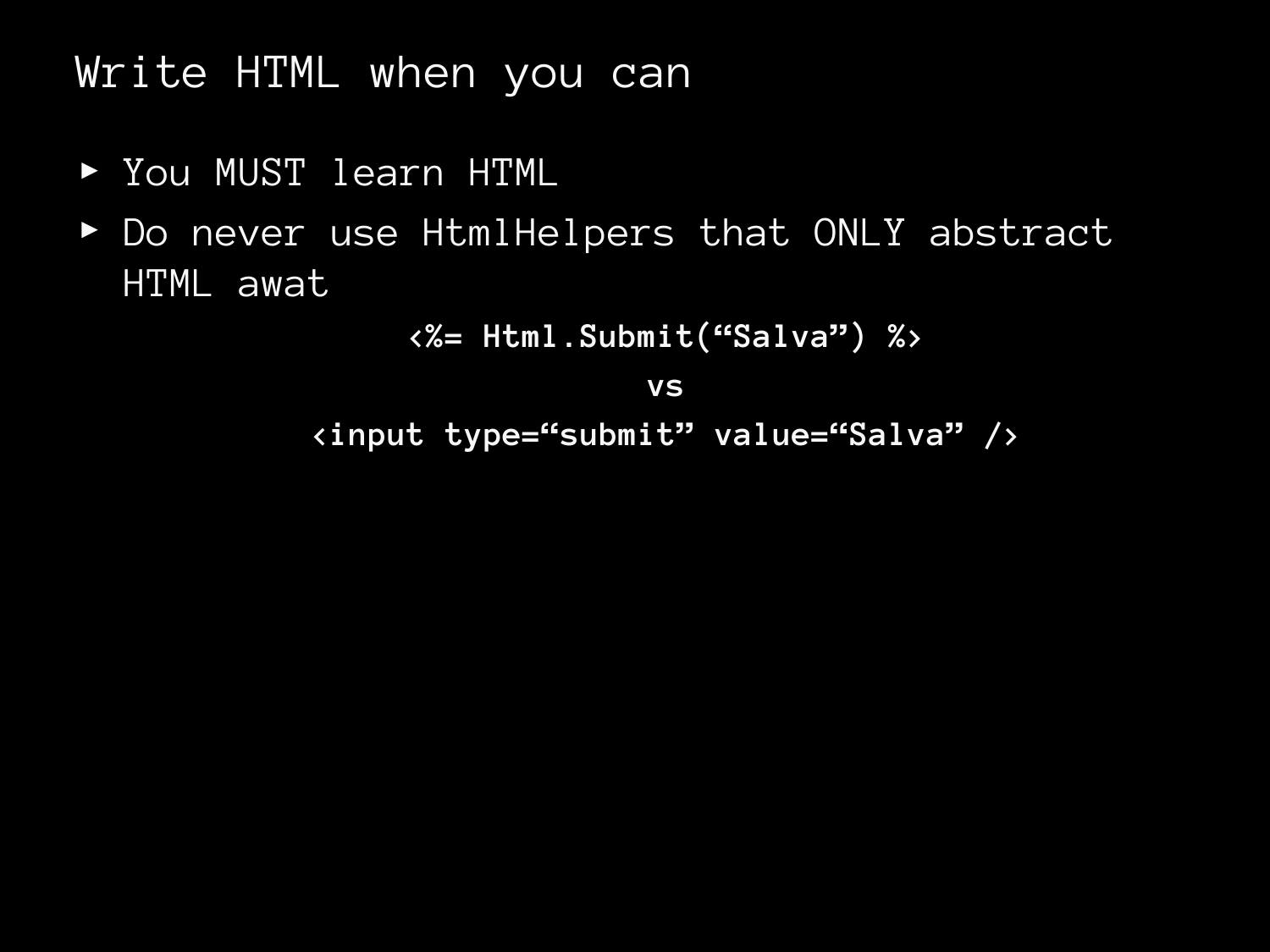

# Write HTML when you can
You MUST learn HTML
Do never use HtmlHelpers that ONLY abstract HTML awat
<%= Html.Submit(“Salva”) %>
vs
<input type=“submit” value=“Salva” />